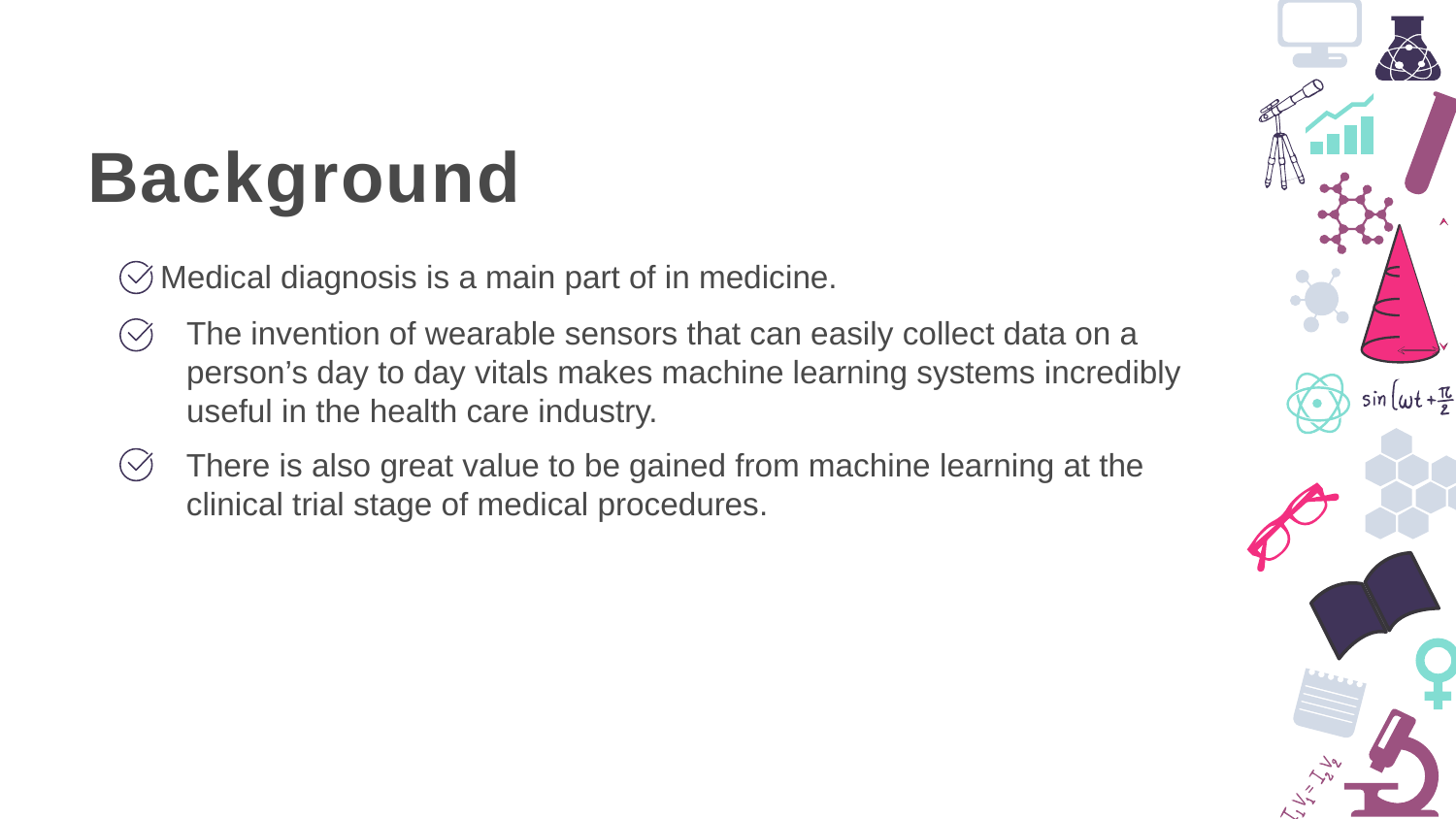

Background
Medical diagnosis is a main part of in medicine.

The invention of wearable sensors that can easily collect data on a person’s day to day vitals makes machine learning systems incredibly useful in the health care industry.

There is also great value to be gained from machine learning at the clinical trial stage of medical procedures.